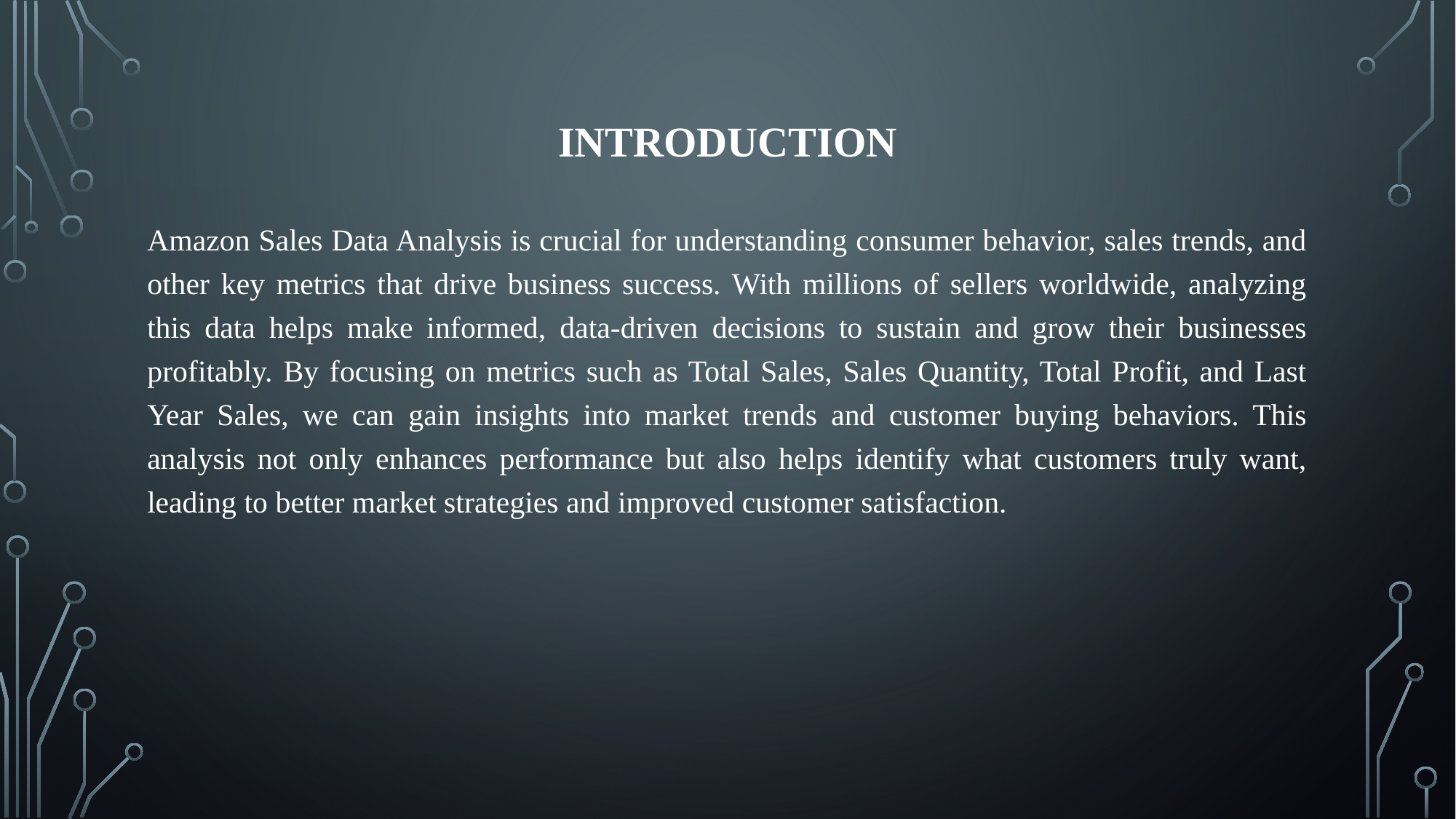

# Introduction
Amazon Sales Data Analysis is crucial for understanding consumer behavior, sales trends, and other key metrics that drive business success. With millions of sellers worldwide, analyzing this data helps make informed, data-driven decisions to sustain and grow their businesses profitably. By focusing on metrics such as Total Sales, Sales Quantity, Total Profit, and Last Year Sales, we can gain insights into market trends and customer buying behaviors. This analysis not only enhances performance but also helps identify what customers truly want, leading to better market strategies and improved customer satisfaction.